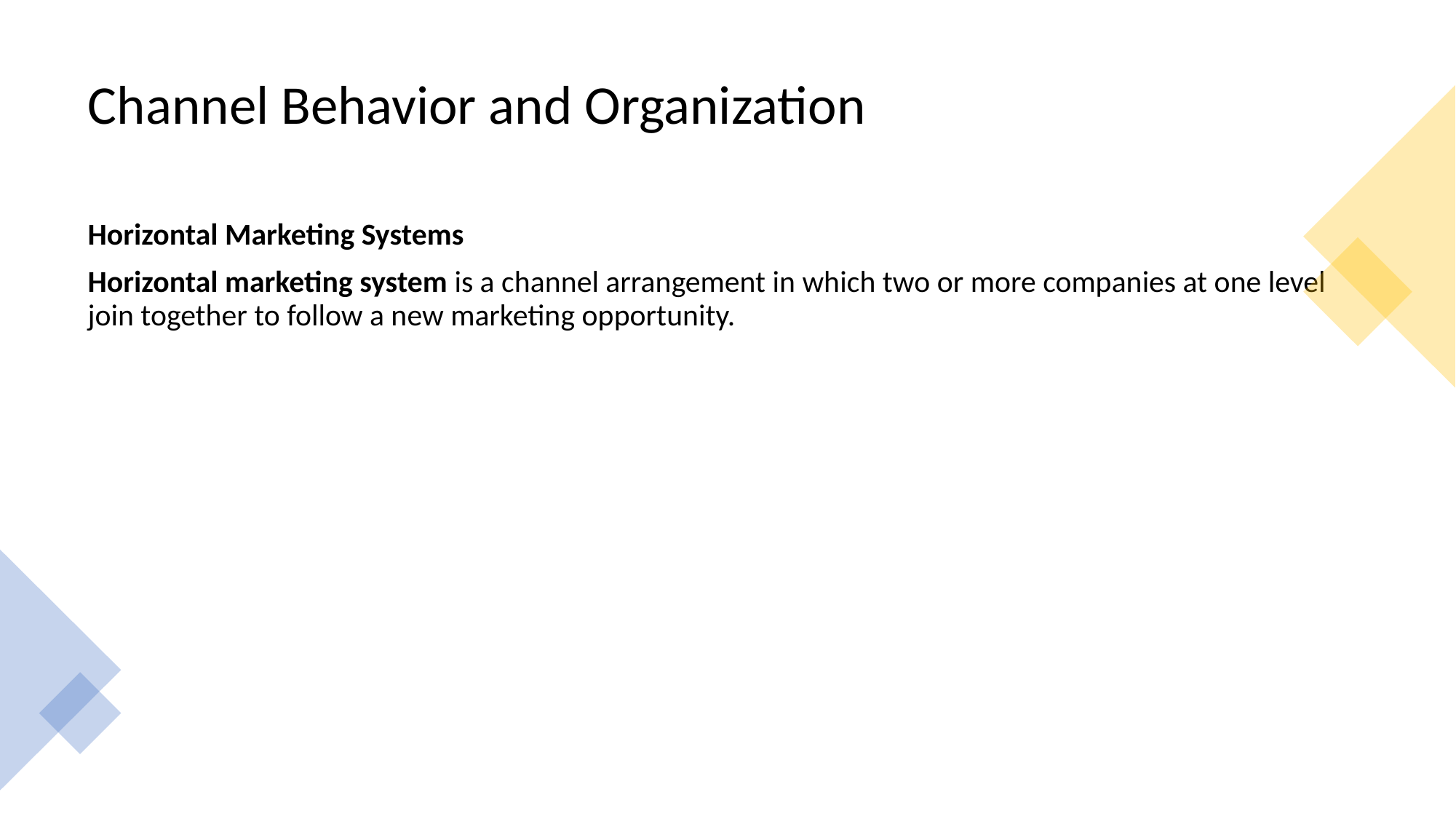

# Channel Behavior and Organization

Horizontal Marketing Systems
Horizontal marketing system is a channel arrangement in which two or more companies at one level join together to follow a new marketing opportunity.

13